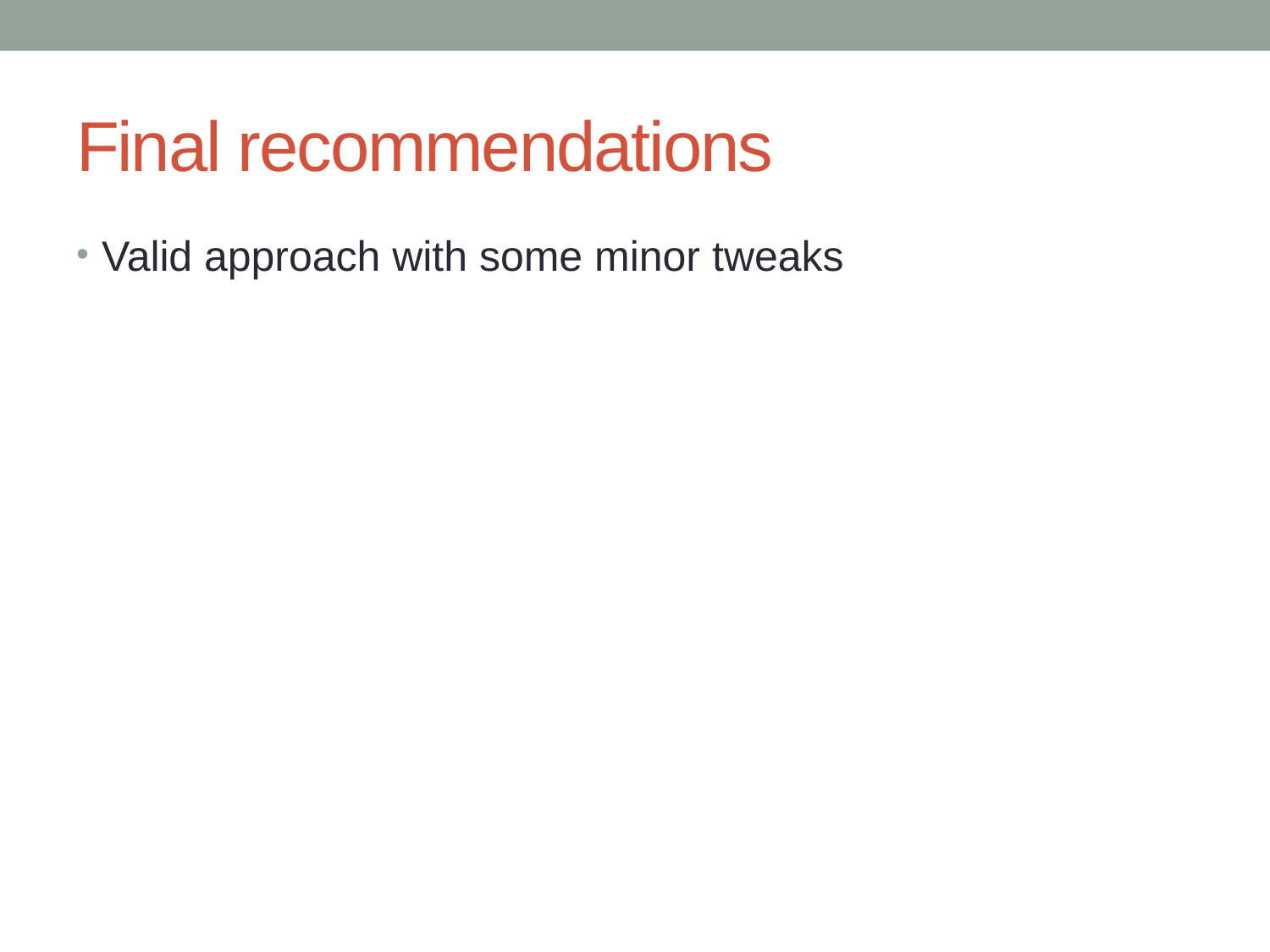

# Final recommendations
Valid approach with some minor tweaks